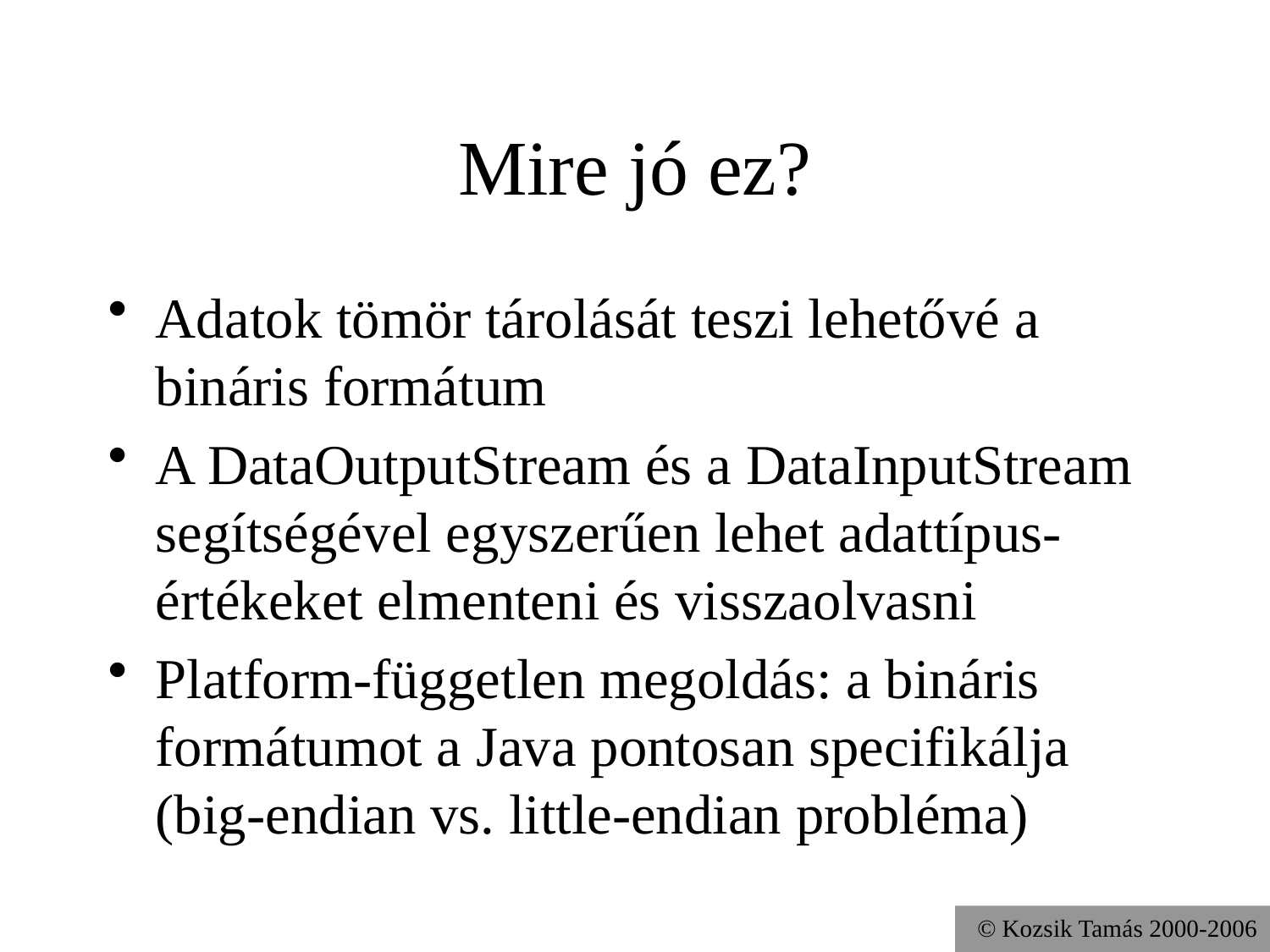

# Mire jó ez?
Adatok tömör tárolását teszi lehetővé a bináris formátum
A DataOutputStream és a DataInputStream segítségével egyszerűen lehet adattípus-értékeket elmenteni és visszaolvasni
Platform-független megoldás: a bináris formátumot a Java pontosan specifikálja
(big-endian vs. little-endian probléma)
© Kozsik Tamás 2000-2006